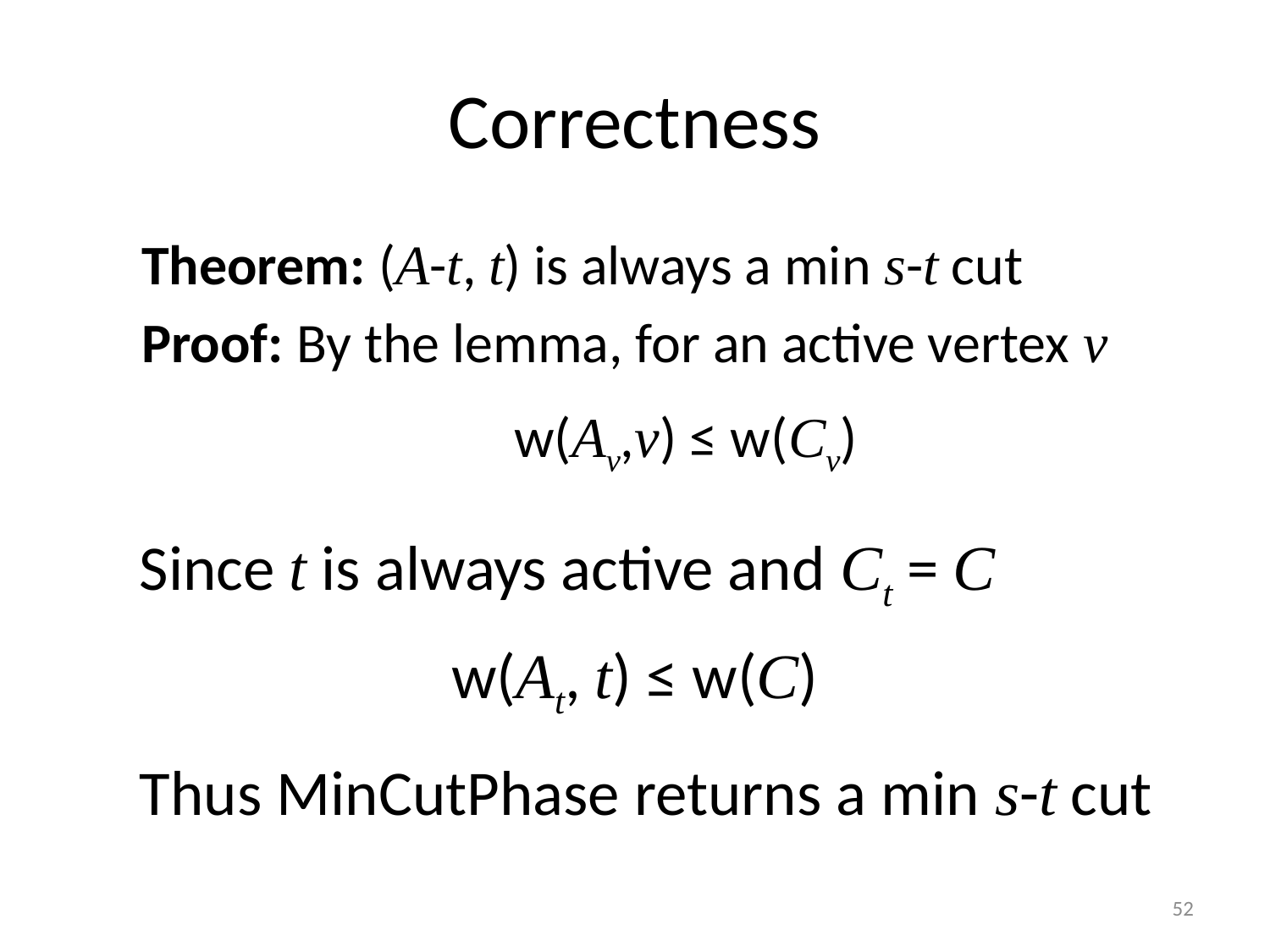

# Correctness
Theorem: (A-t, t) is always a min s-t cut
Proof: By the lemma, for an active vertex v
w(Av,v) ≤ w(Cv)
	Since t is always active and Ct = C

w(At, t) ≤ w(C)
	Thus MinCutPhase returns a min s-t cut
52